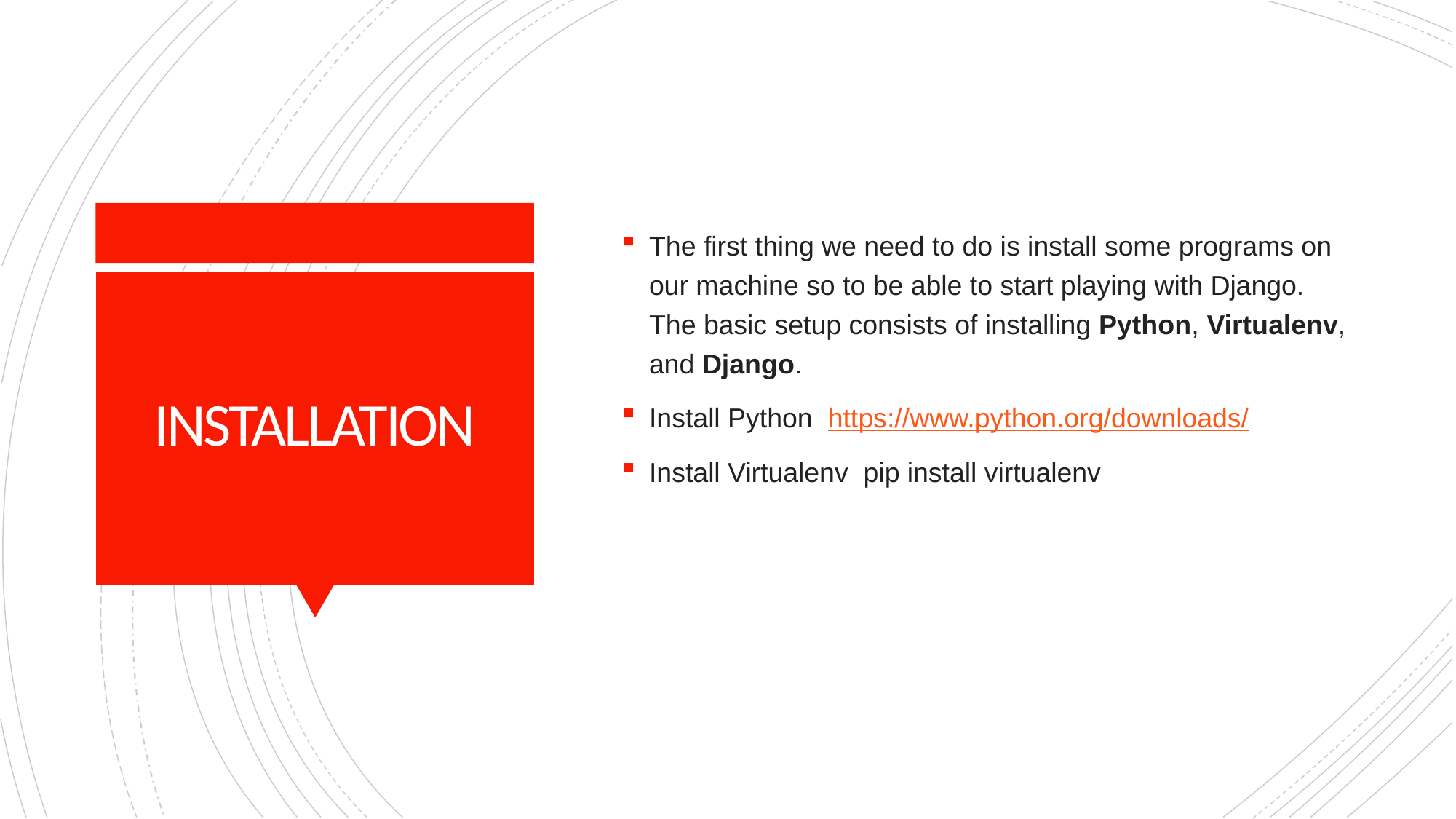

The first thing we need to do is install some programs on our machine so to be able to start playing with Django. The basic setup consists of installing Python, Virtualenv, and Django.
Install Python  https://www.python.org/downloads/
Install Virtualenv  pip install virtualenv

# INSTALLATION